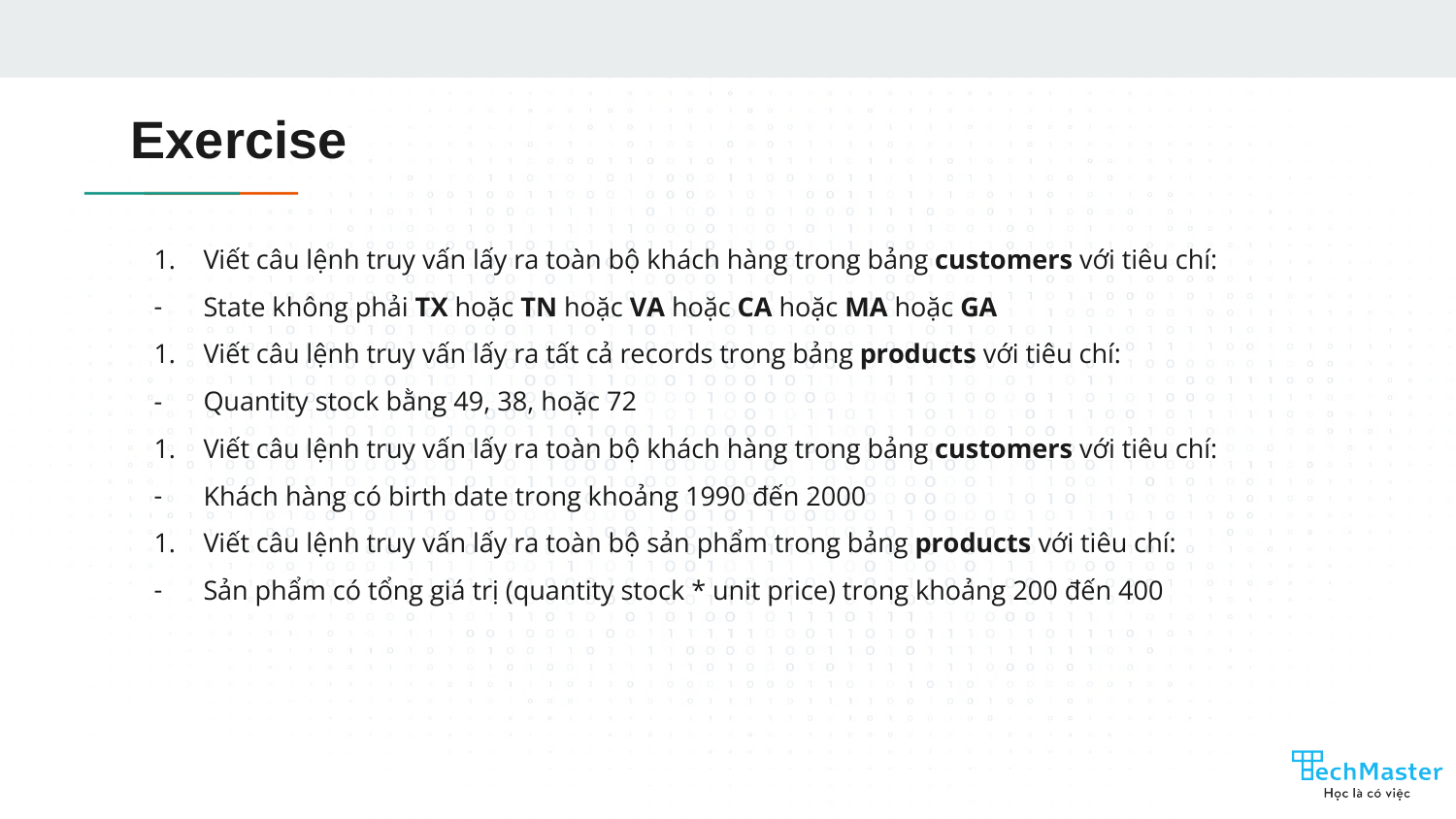

# Exercise
Viết câu lệnh truy vấn lấy ra toàn bộ khách hàng trong bảng customers với tiêu chí:
State không phải TX hoặc TN hoặc VA hoặc CA hoặc MA hoặc GA
Viết câu lệnh truy vấn lấy ra tất cả records trong bảng products với tiêu chí:
Quantity stock bằng 49, 38, hoặc 72
Viết câu lệnh truy vấn lấy ra toàn bộ khách hàng trong bảng customers với tiêu chí:
Khách hàng có birth date trong khoảng 1990 đến 2000
Viết câu lệnh truy vấn lấy ra toàn bộ sản phẩm trong bảng products với tiêu chí:
Sản phẩm có tổng giá trị (quantity stock * unit price) trong khoảng 200 đến 400